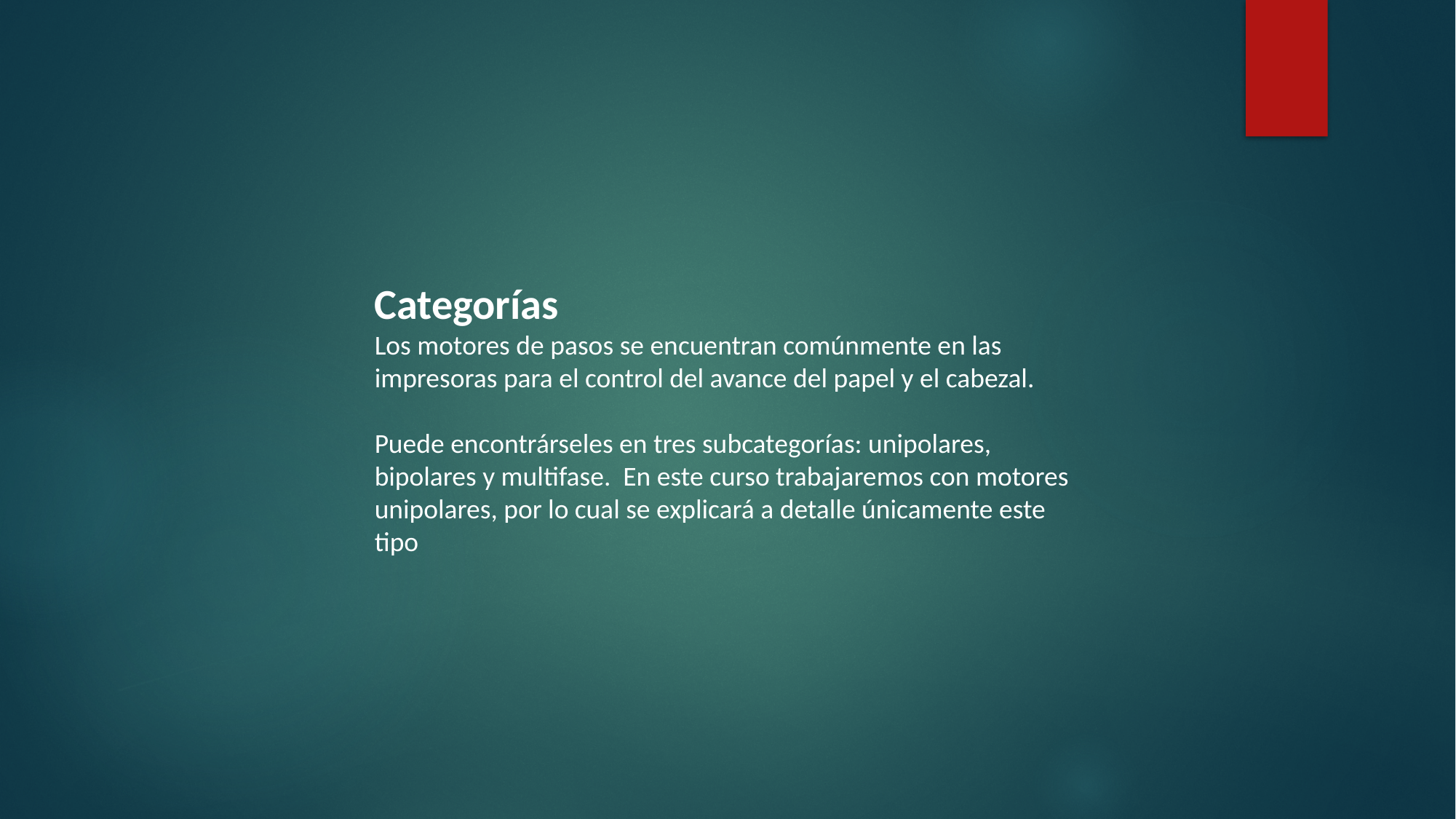

Categorías
Los motores de pasos se encuentran comúnmente en las impresoras para el control del avance del papel y el cabezal.

Puede encontrárseles en tres subcategorías: unipolares, bipolares y multifase.  En este curso trabajaremos con motores unipolares, por lo cual se explicará a detalle únicamente este tipo